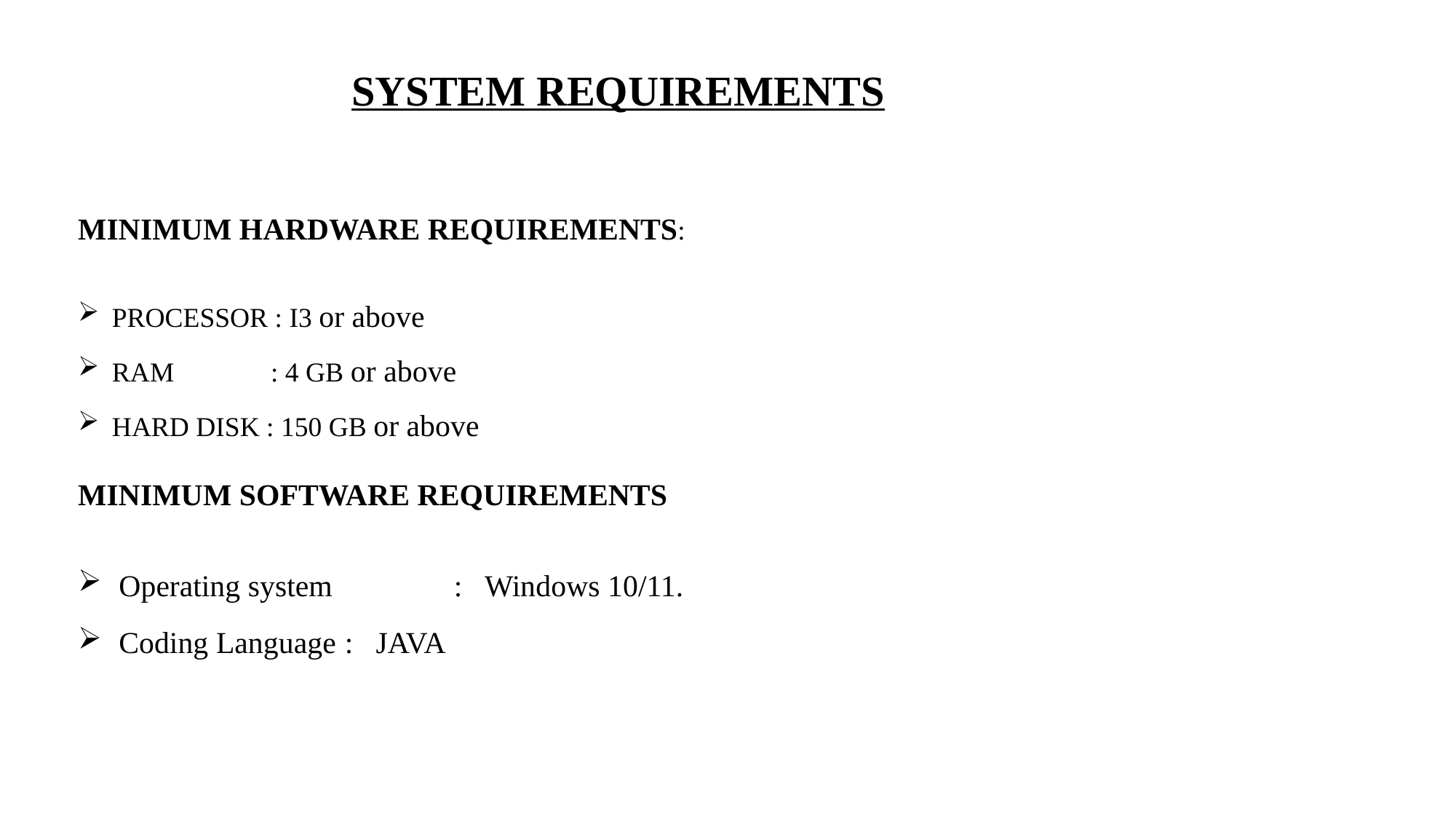

SYSTEM REQUIREMENTS
MINIMUM HARDWARE REQUIREMENTS:

PROCESSOR : I3 or above
RAM              : 4 GB or above
HARD DISK : 150 GB or above

MINIMUM SOFTWARE REQUIREMENTS

Operating system 	 :   Windows 10/11.
Coding Language	 :   JAVA